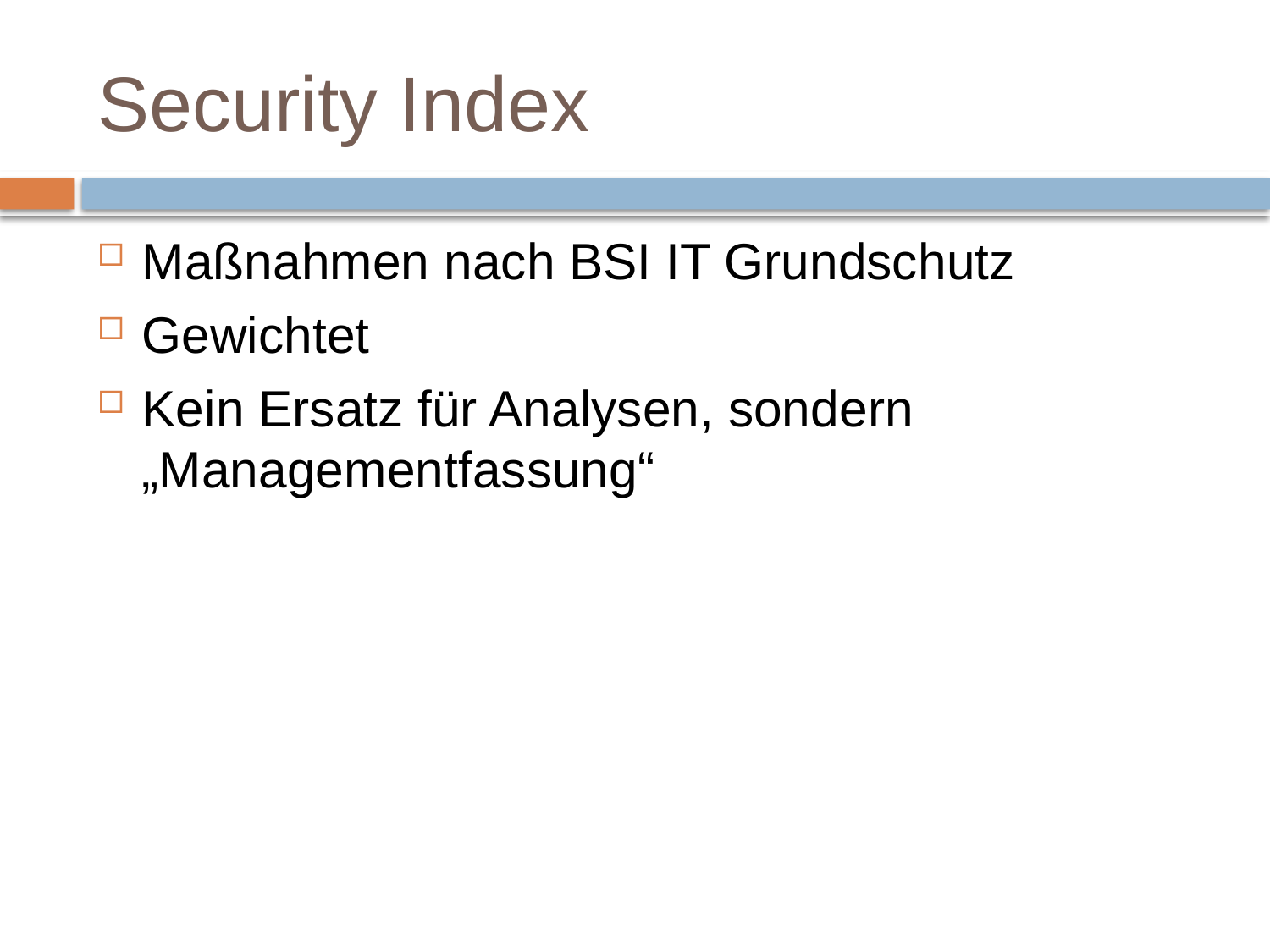

# Security Index
Maßnahmen nach BSI IT Grundschutz
Gewichtet
Kein Ersatz für Analysen, sondern „Managementfassung“